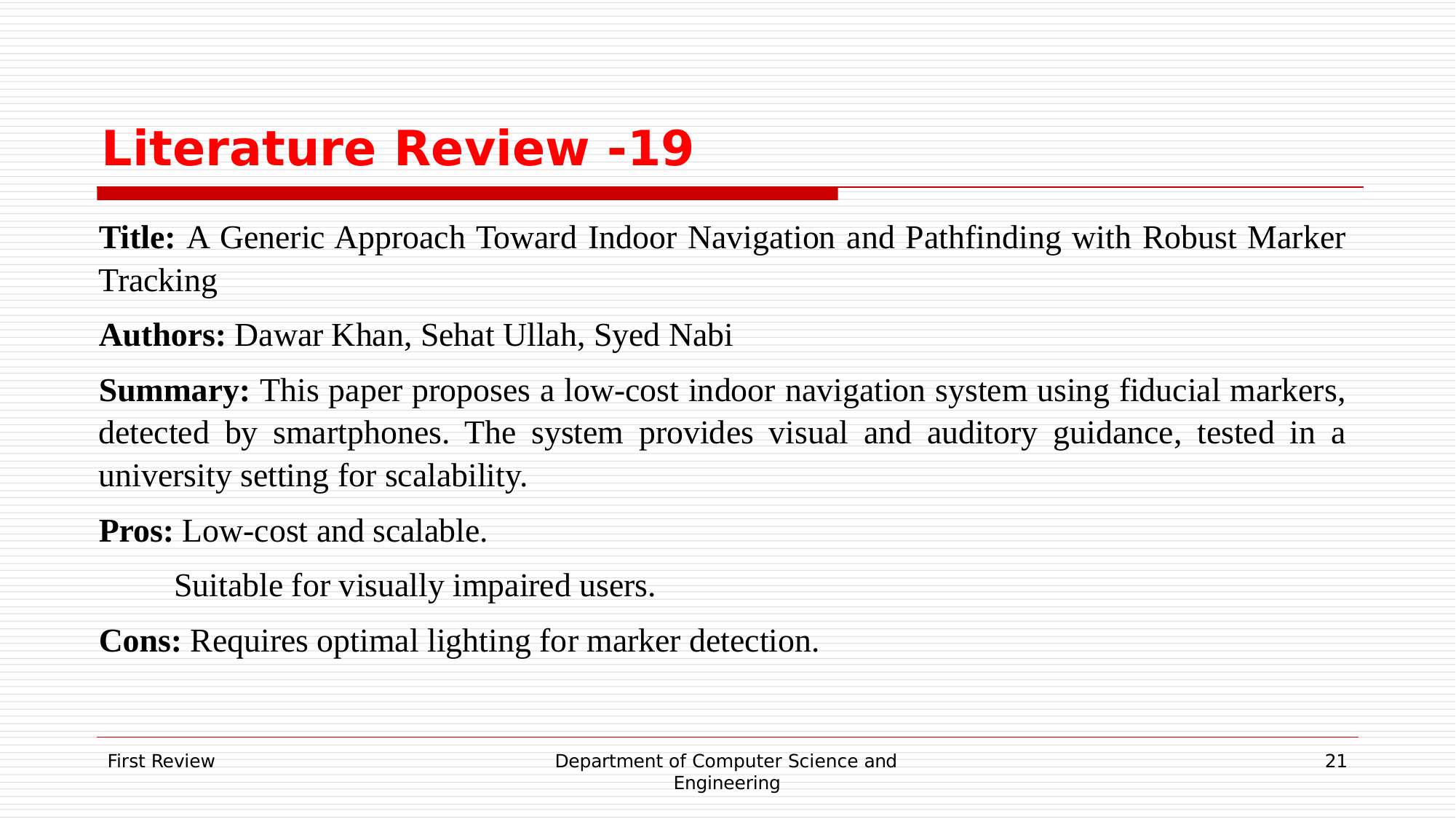

# Literature Review -19
Title: A Generic Approach Toward Indoor Navigation and Pathfinding with Robust Marker Tracking
Authors: Dawar Khan, Sehat Ullah, Syed Nabi
Summary: This paper proposes a low-cost indoor navigation system using fiducial markers, detected by smartphones. The system provides visual and auditory guidance, tested in a university setting for scalability.
Pros: Low-cost and scalable.
         Suitable for visually impaired users.
Cons: Requires optimal lighting for marker detection.
First Review
Department of Computer Science and Engineering
21